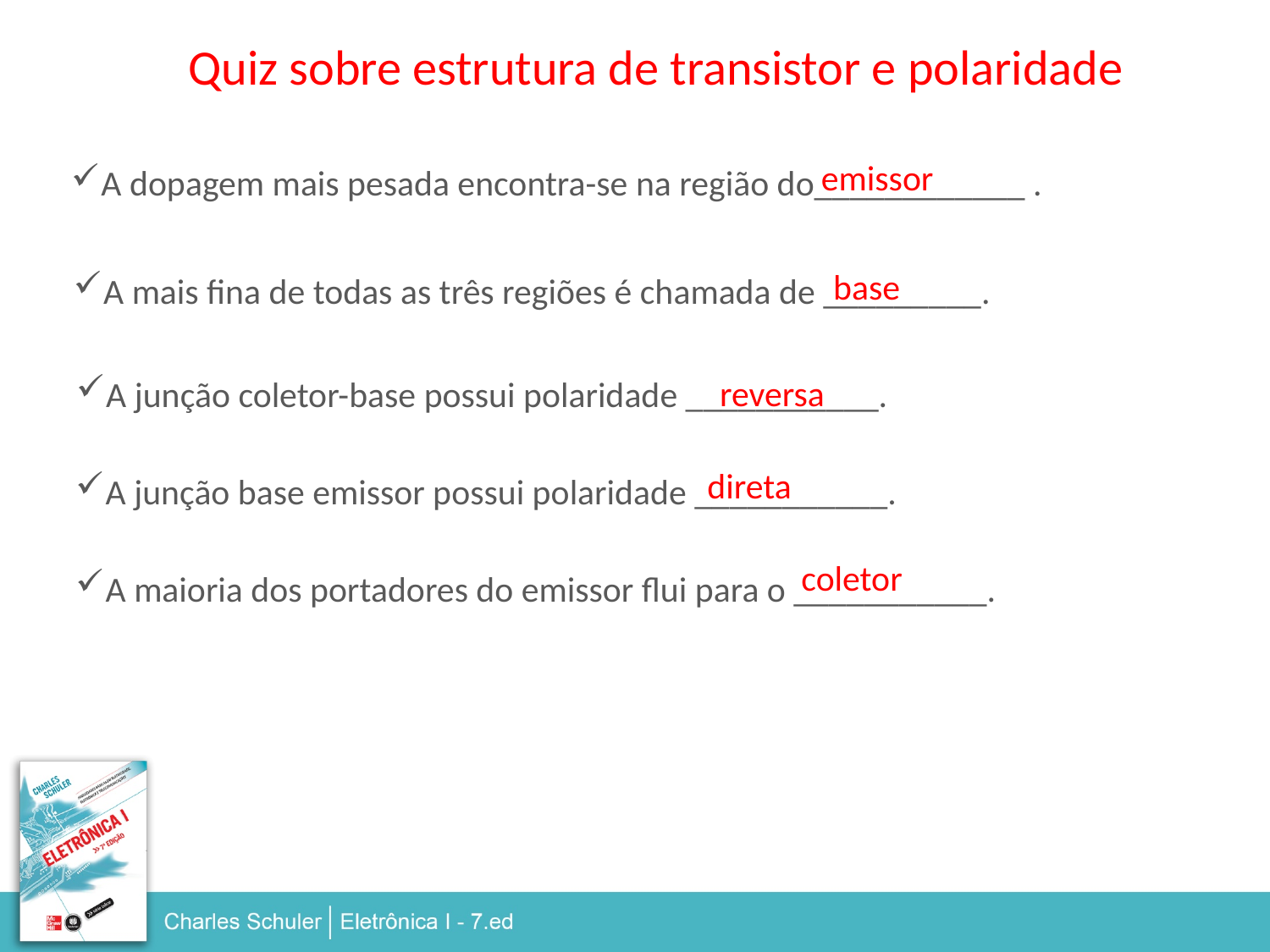

Quiz sobre estrutura de transistor e polaridade
emissor
A dopagem mais pesada encontra-se na região do____________ .
base
A mais fina de todas as três regiões é chamada de _________.
reversa
A junção coletor-base possui polaridade ___________.
direta
A junção base emissor possui polaridade ___________.
coletor
A maioria dos portadores do emissor flui para o ___________.